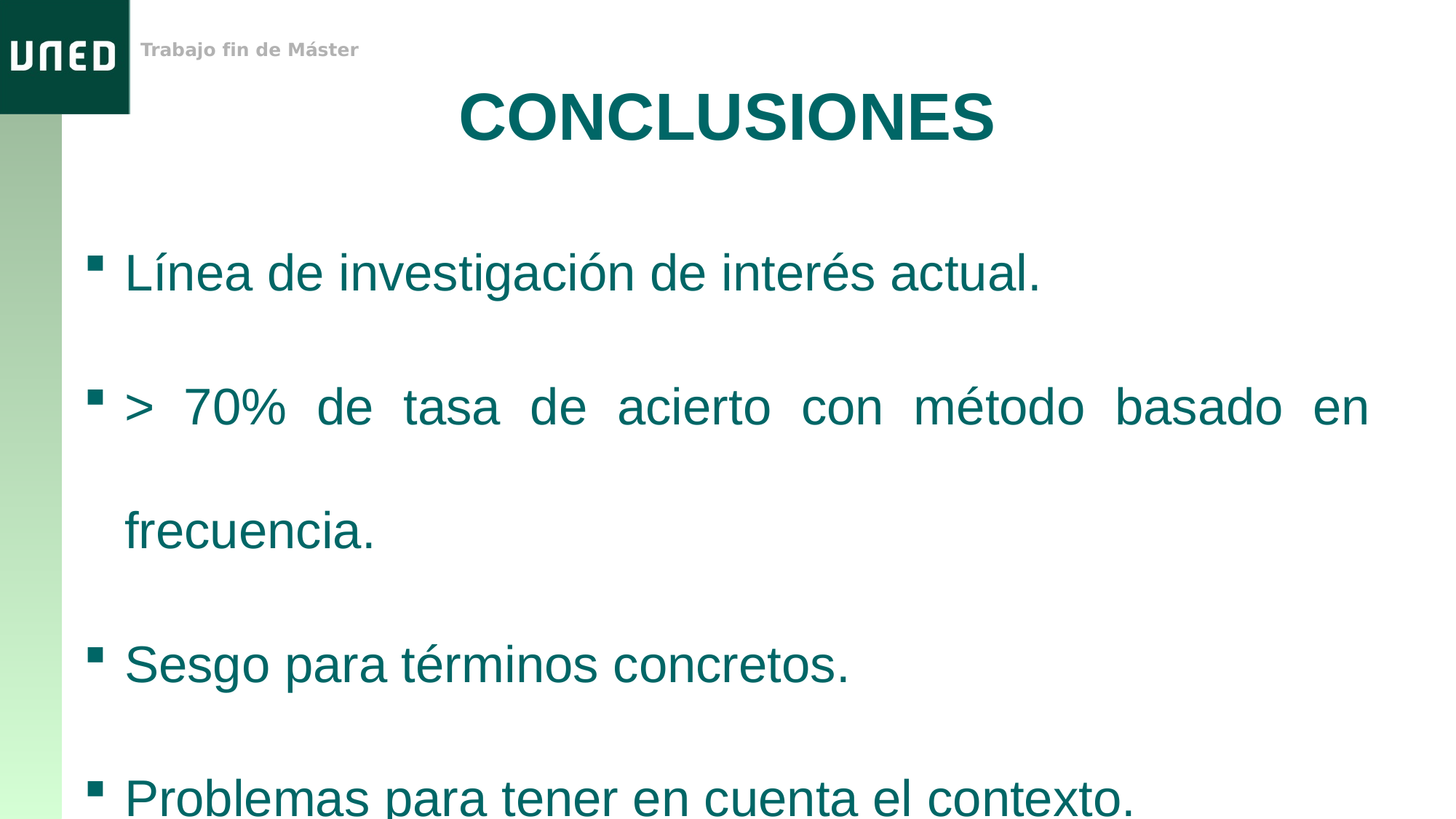

CONCLUSIONES
Línea de investigación de interés actual.
> 70% de tasa de acierto con método basado en frecuencia.
Sesgo para términos concretos.
Problemas para tener en cuenta el contexto.